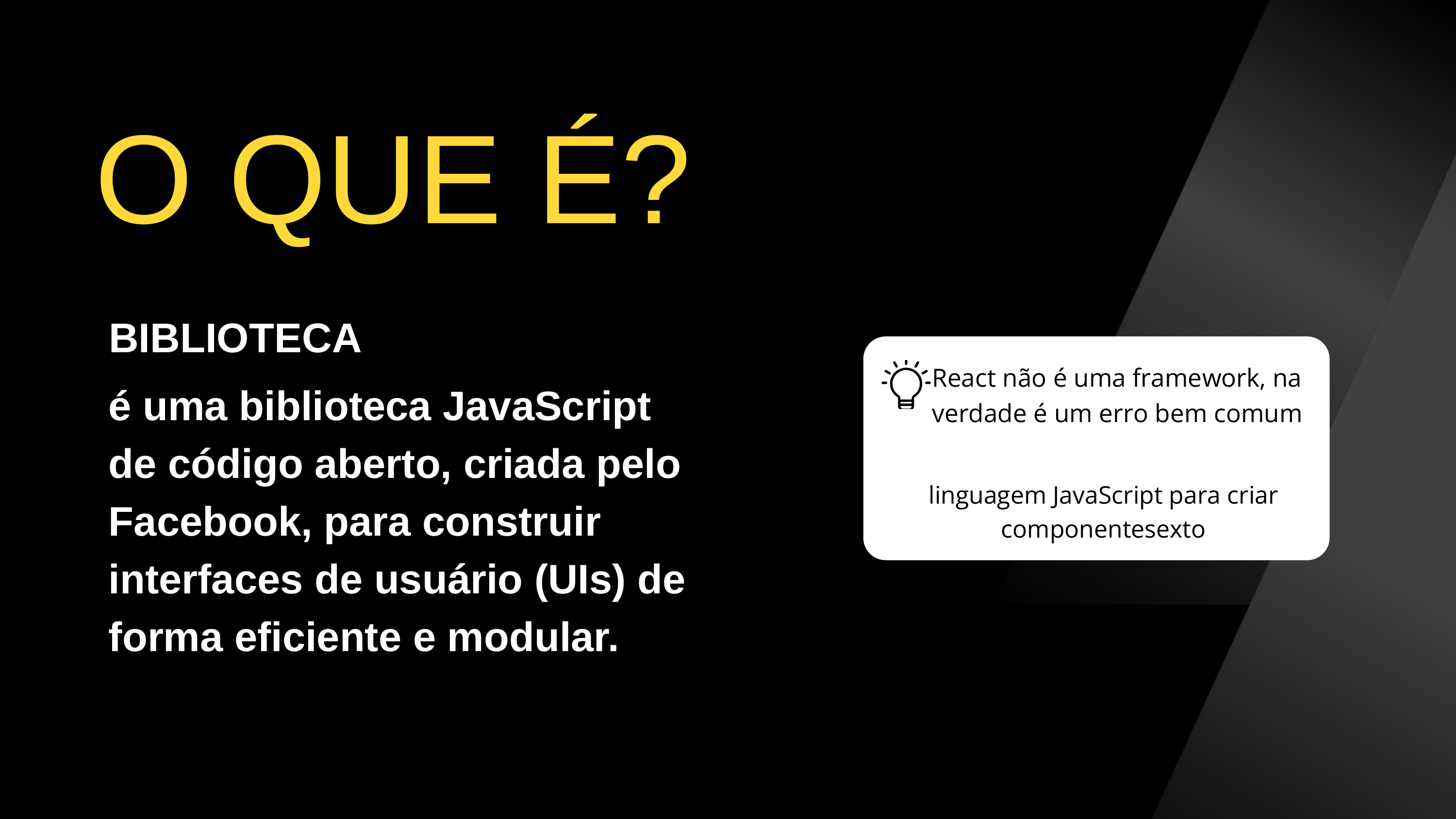

O QUE É?
BIBLIOTECA

React não é uma framework, na verdade é um erro bem comum
é uma biblioteca JavaScript de código aberto, criada pelo Facebook, para construir interfaces de usuário (UIs) de forma eficiente e modular.
linguagem JavaScript para criar componentesexto